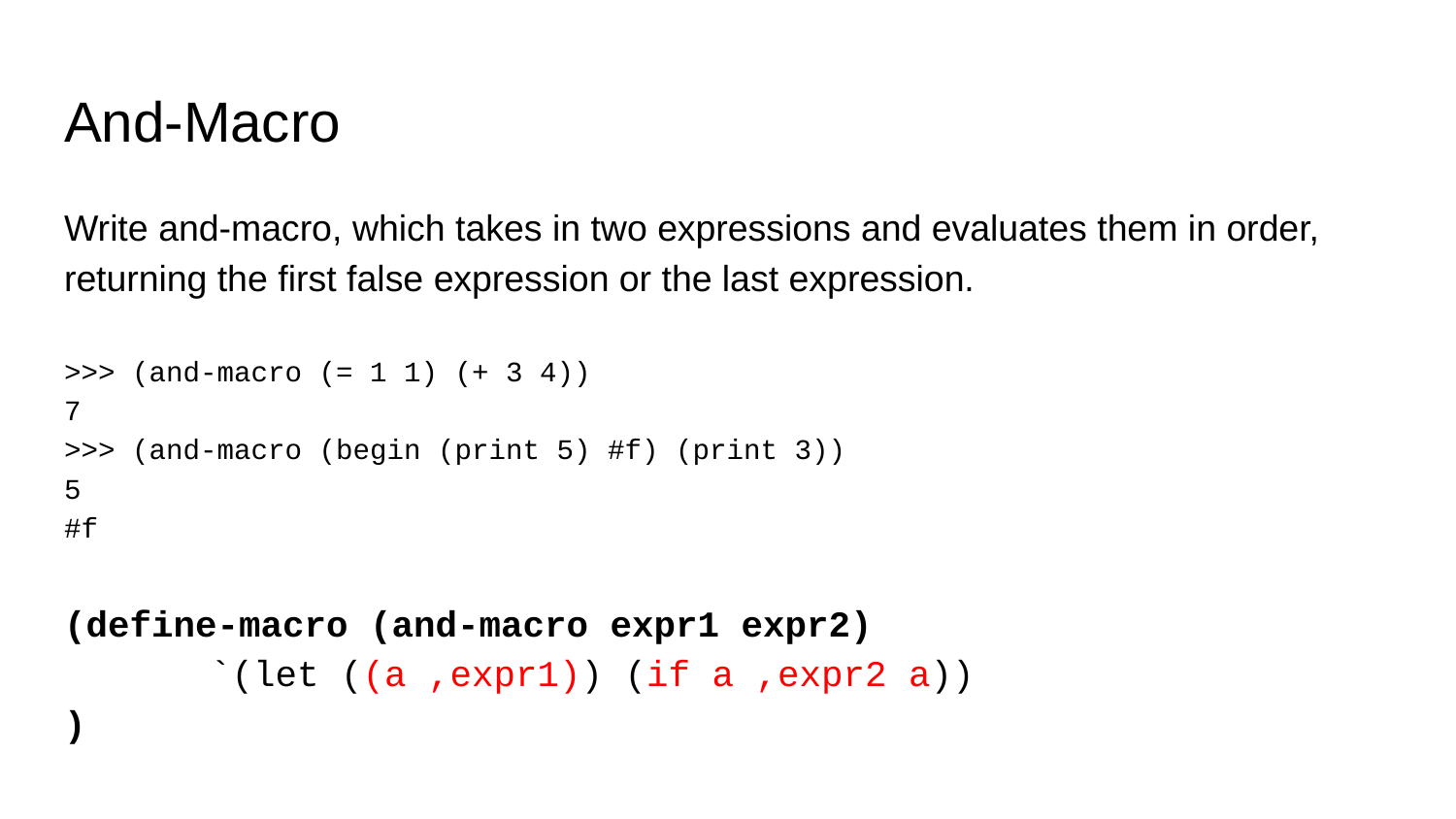

# And-Macro
Write and-macro, which takes in two expressions and evaluates them in order, returning the first false expression or the last expression.

>>> (and-macro (= 1 1) (+ 3 4))
7
>>> (and-macro (begin (print 5) #f) (print 3))
5
#f

(define-macro (and-macro expr1 expr2)
	`(let ((a ,expr1)) (if a ,expr2 a))
)